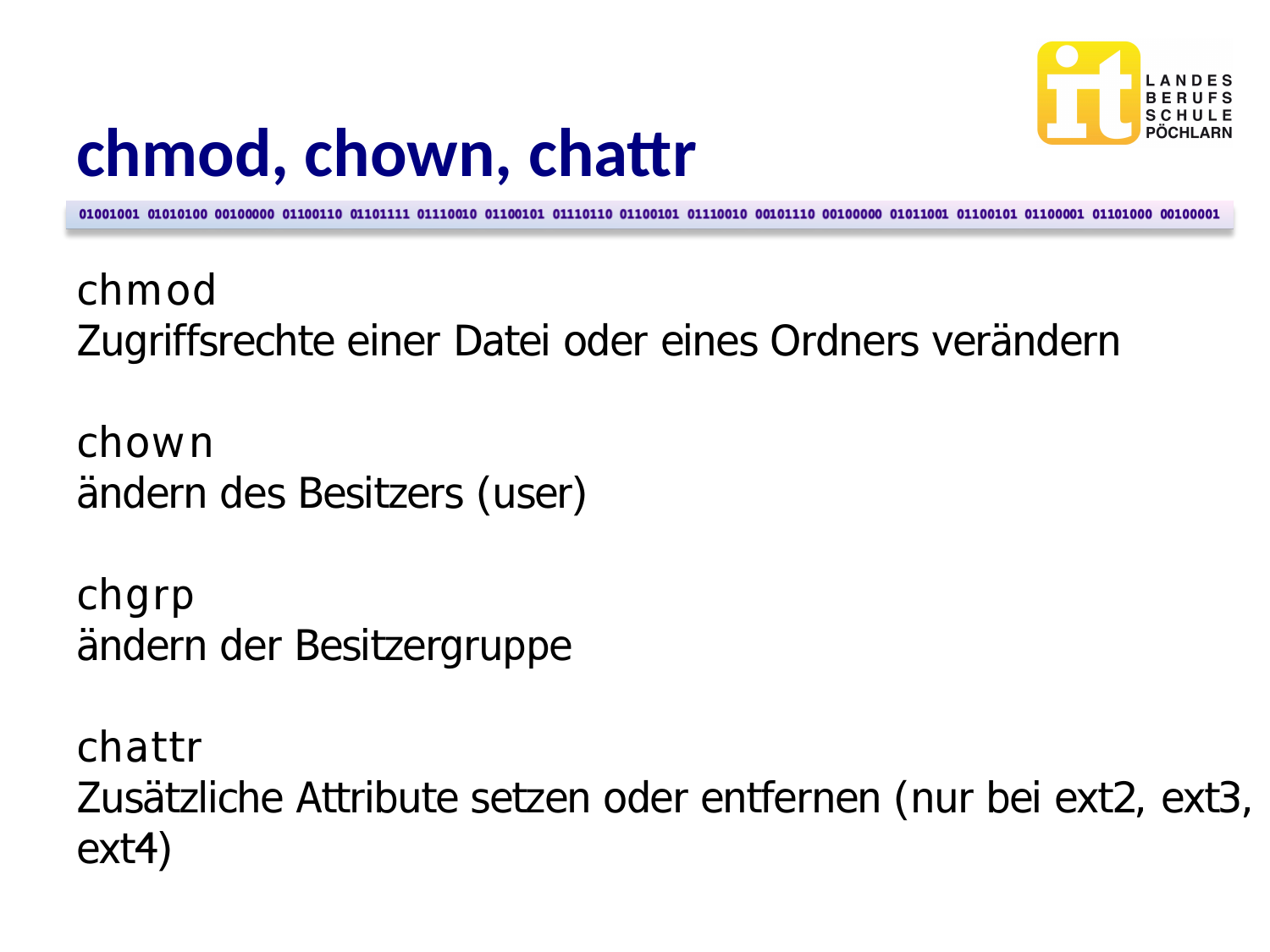

chmod, chown, chattr
chmod
Zugriffsrechte einer Datei oder eines Ordners verändern

chown
ändern des Besitzers (user)

chgrp
ändern der Besitzergruppe

chattr
Zusätzliche Attribute setzen oder entfernen (nur bei ext2, ext3, ext4)